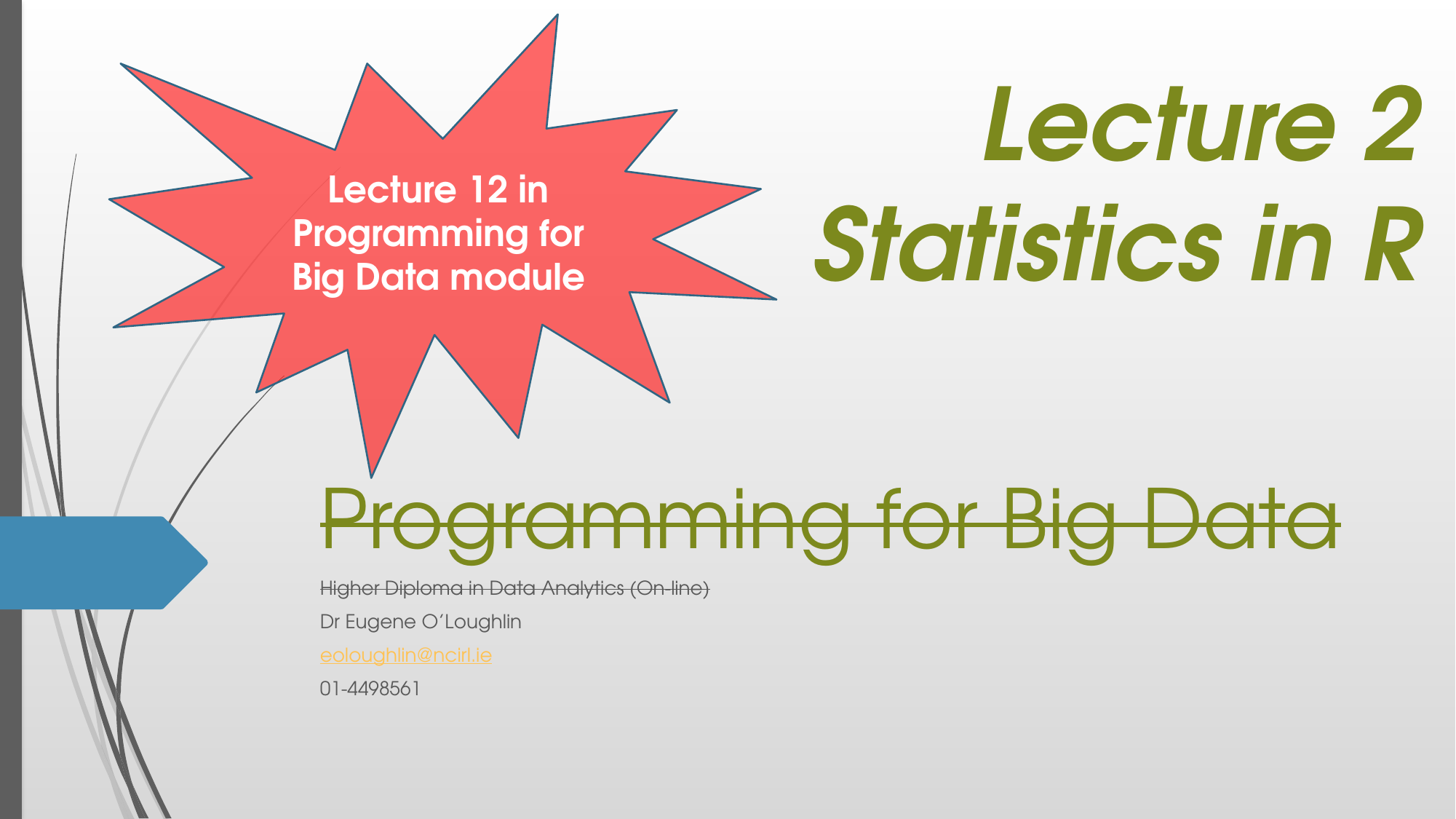

Lecture 12 in Programming for Big Data module
Lecture 2
Statistics in R
# Programming for Big Data
Higher Diploma in Data Analytics (On-line)
Dr Eugene O’Loughlin
eoloughlin@ncirl.ie
01-4498561